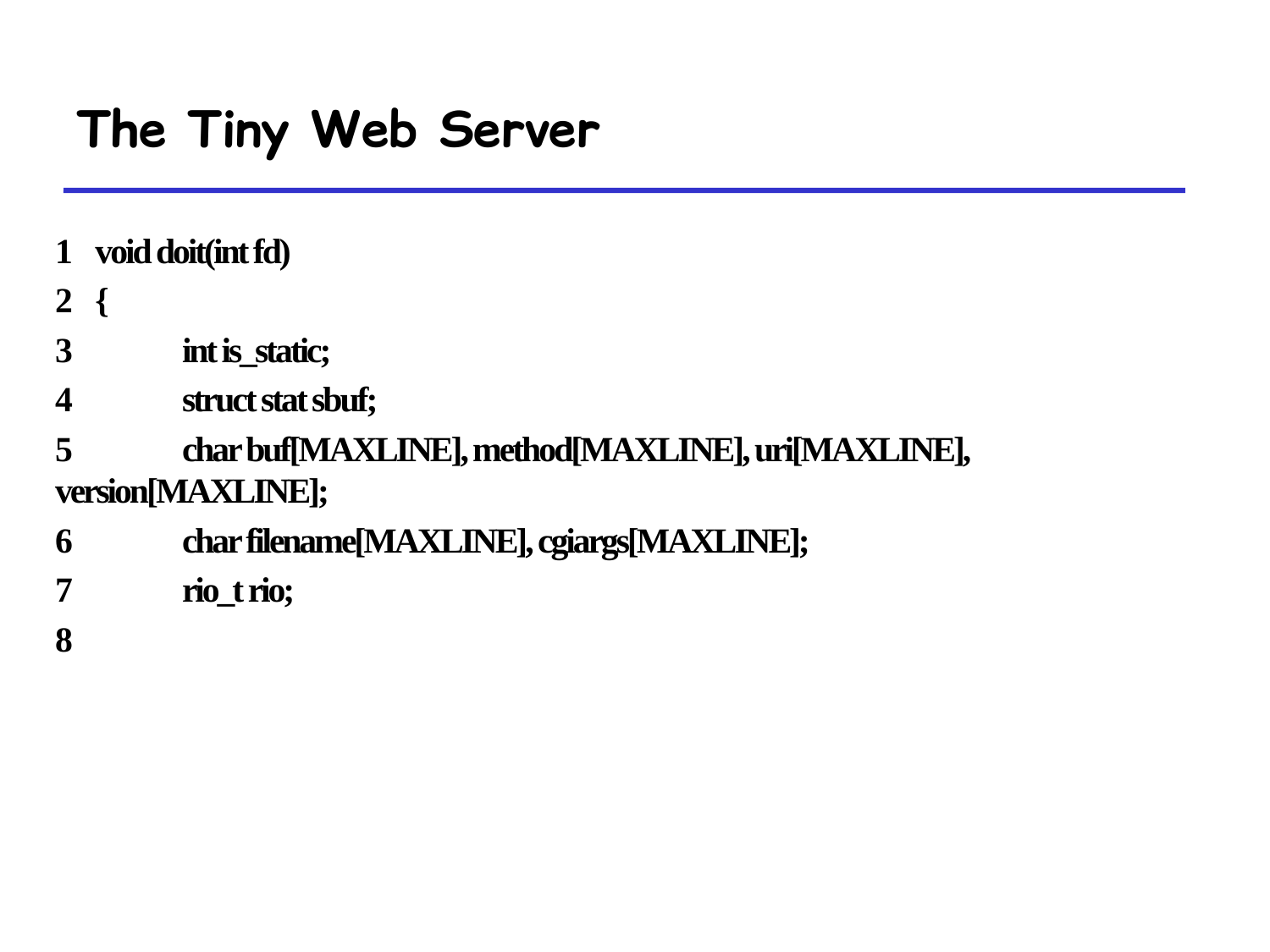

# The Tiny Web Server
1    void doit(int fd)
2    {
3    	int is_static;
4    	struct stat sbuf;
5    	char buf[MAXLINE], method[MAXLINE], uri[MAXLINE], version[MAXLINE];
6    	char filename[MAXLINE], cgiargs[MAXLINE];
7    	rio_t rio;
8
34